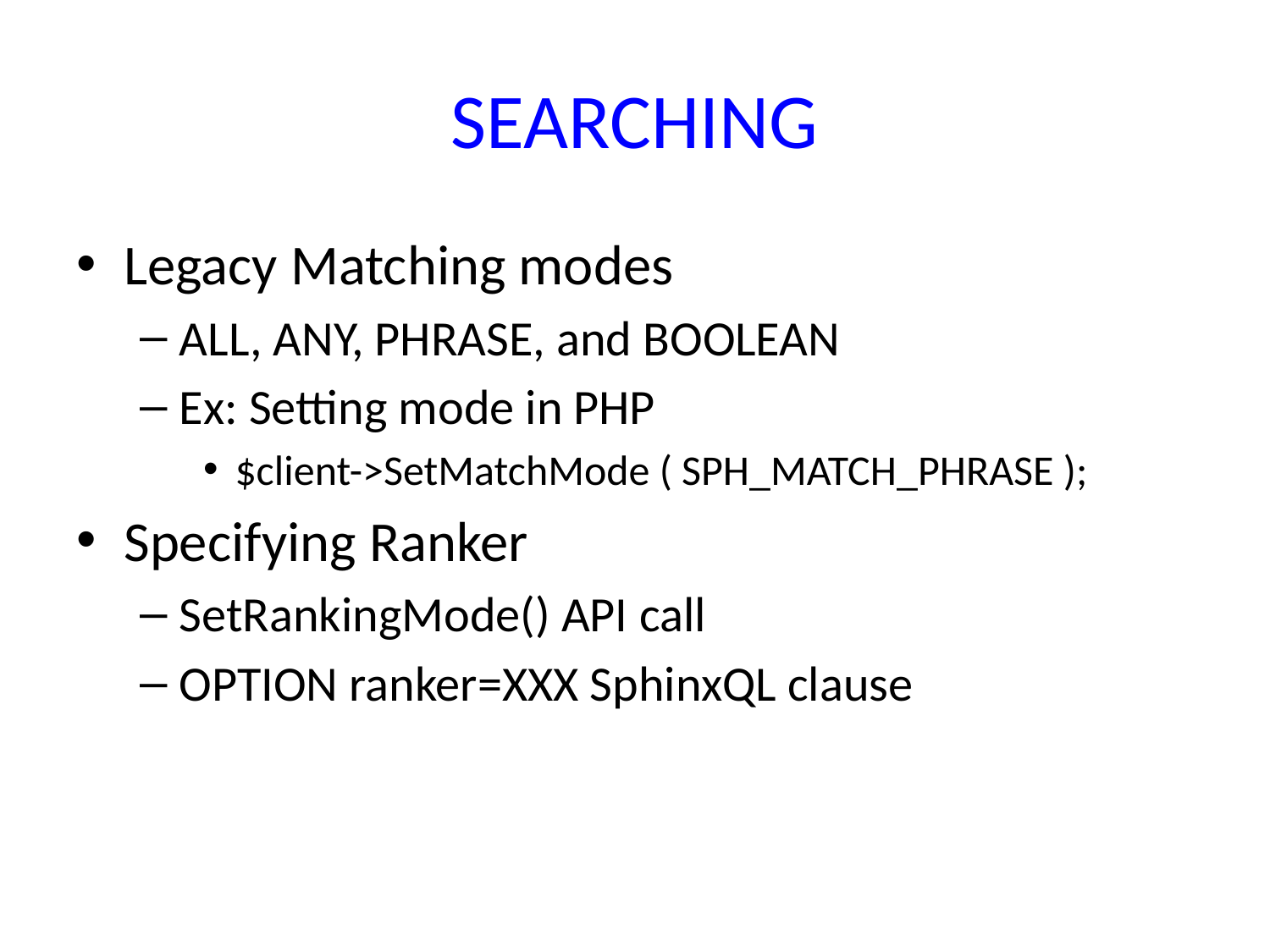

# SEARCHING
Legacy Matching modes
ALL, ANY, PHRASE, and BOOLEAN
Ex: Setting mode in PHP
$client->SetMatchMode ( SPH_MATCH_PHRASE );
Specifying Ranker
SetRankingMode() API call
OPTION ranker=XXX SphinxQL clause